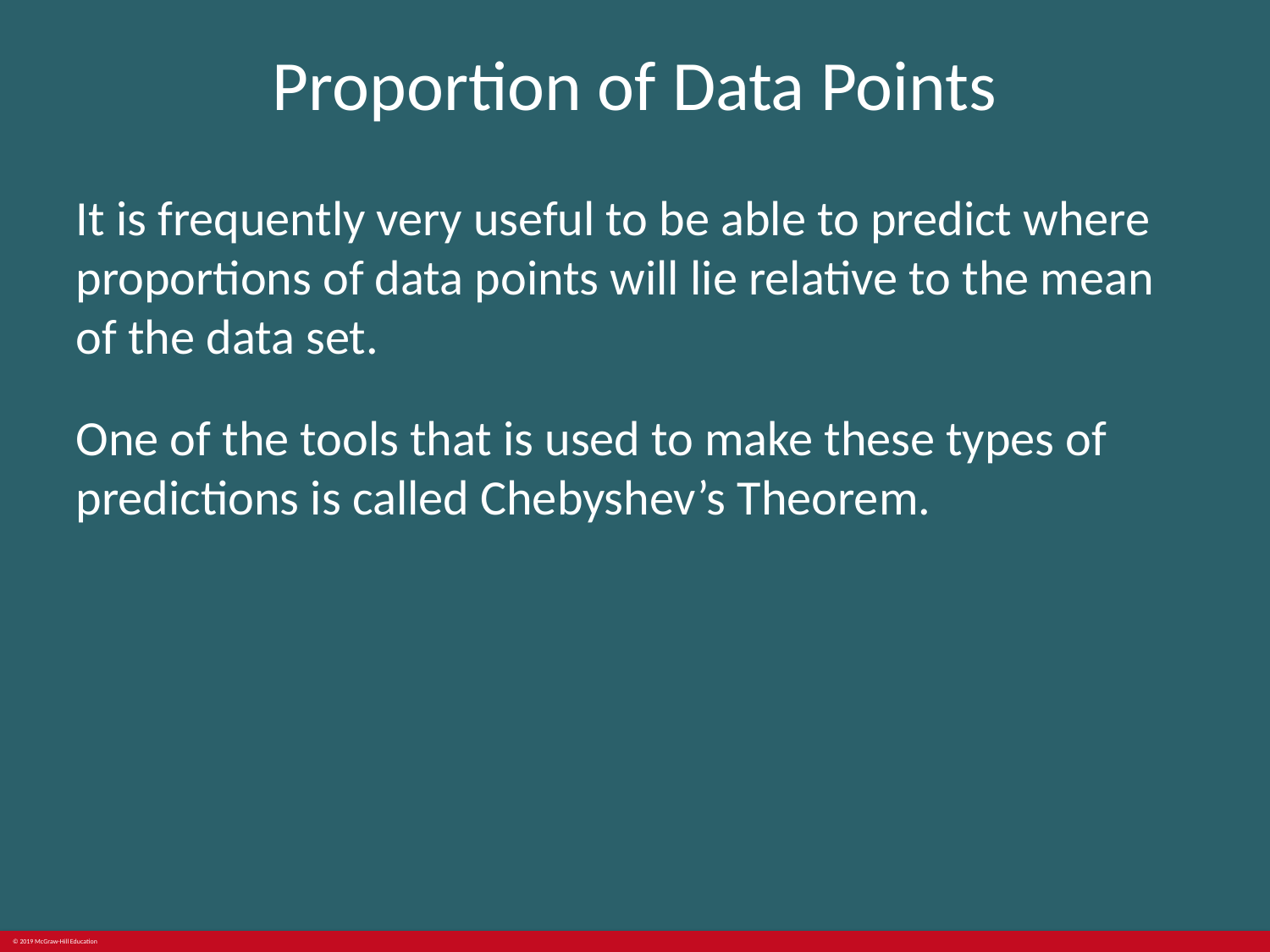

# Proportion of Data Points
It is frequently very useful to be able to predict where proportions of data points will lie relative to the mean of the data set.
One of the tools that is used to make these types of predictions is called Chebyshev’s Theorem.